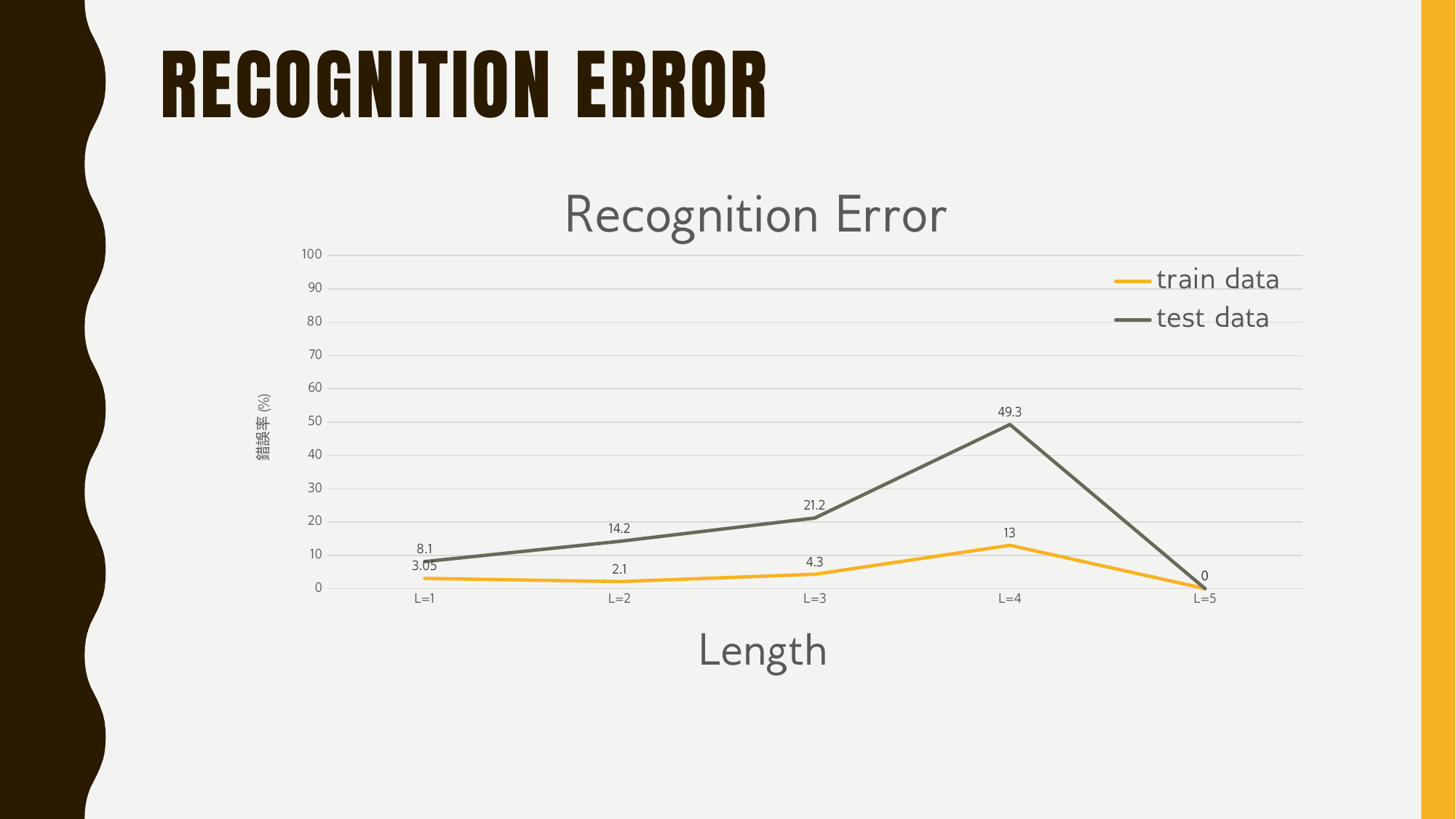

# Recognition error

### Chart: Recognition Error

| Category | train data | test data |
|---|---|---|
| L=1 | 3.05 | 8.1 |
| L=2 | 2.1 | 14.2 |
| L=3 | 4.3 | 21.2 |
| L=4 | 13.0 | 49.3 |
| L=5 | 0.0 | 0.0 |